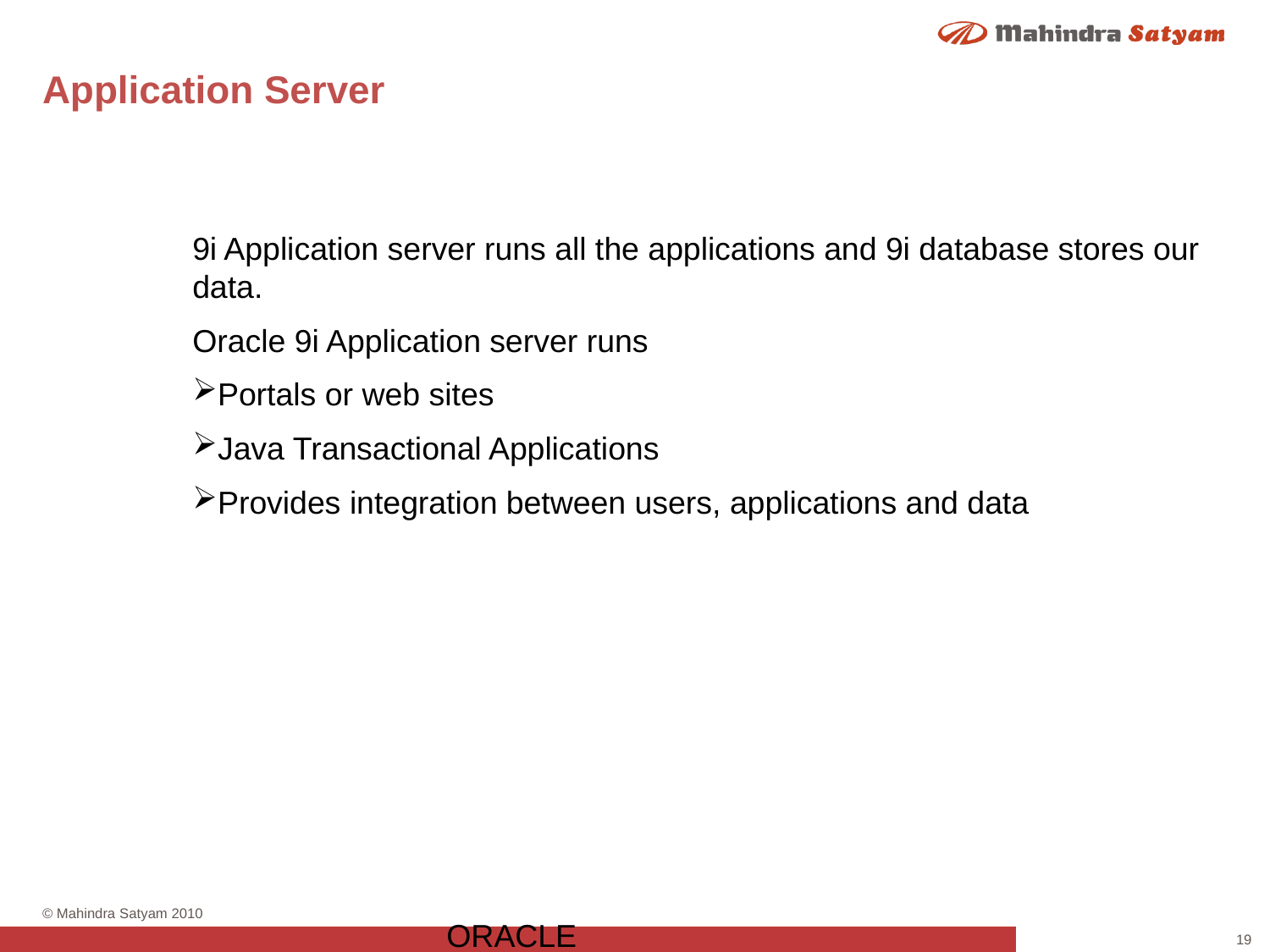

# Application Server
9i Application server runs all the applications and 9i database stores our data.
Oracle 9i Application server runs
Portals or web sites
Java Transactional Applications
Provides integration between users, applications and data

ORACLE